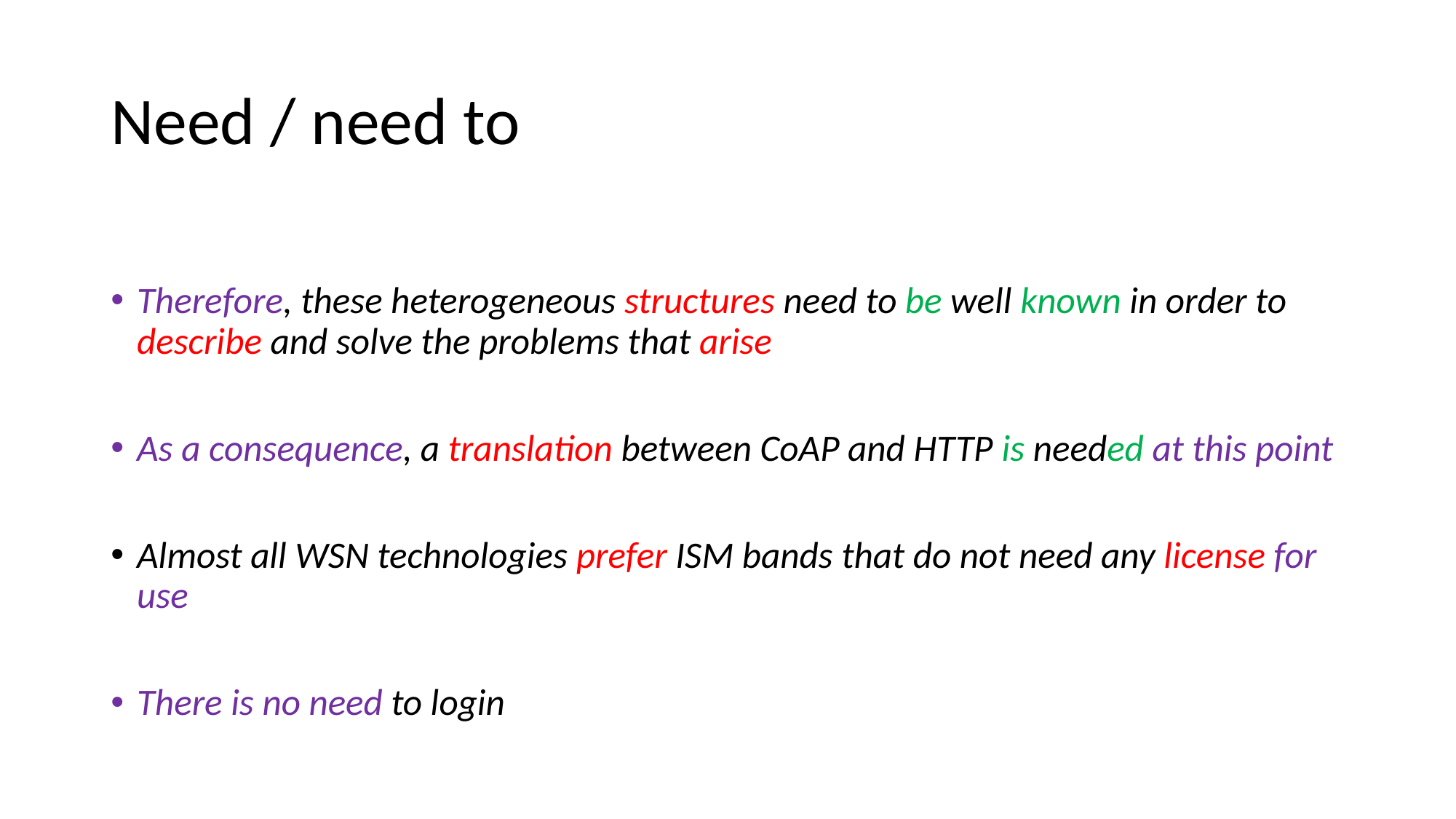

# Need / need to

Therefore, these heterogeneous structures need to be well known in order to describe and solve the problems that arise

As a consequence, a translation between CoAP and HTTP is needed at this point

Almost all WSN technologies prefer ISM bands that do not need any license for use

There is no need to login